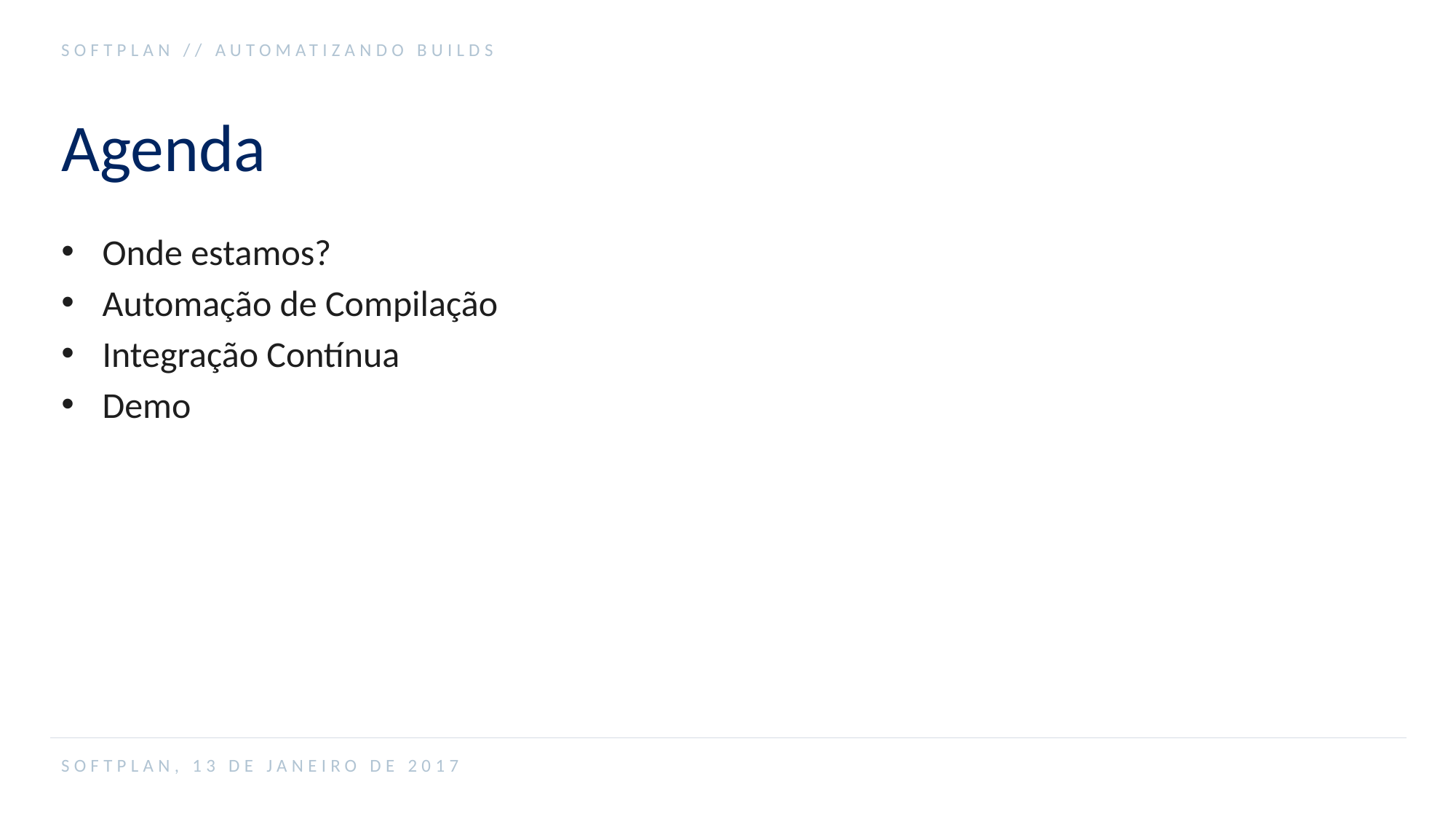

SOFTPLAN // AUTOMATIZANDO BUILDS
Agenda
Onde estamos?
Automação de Compilação
Integração Contínua
Demo
SOFTPLAN, 13 DE JANEIRO DE 2017